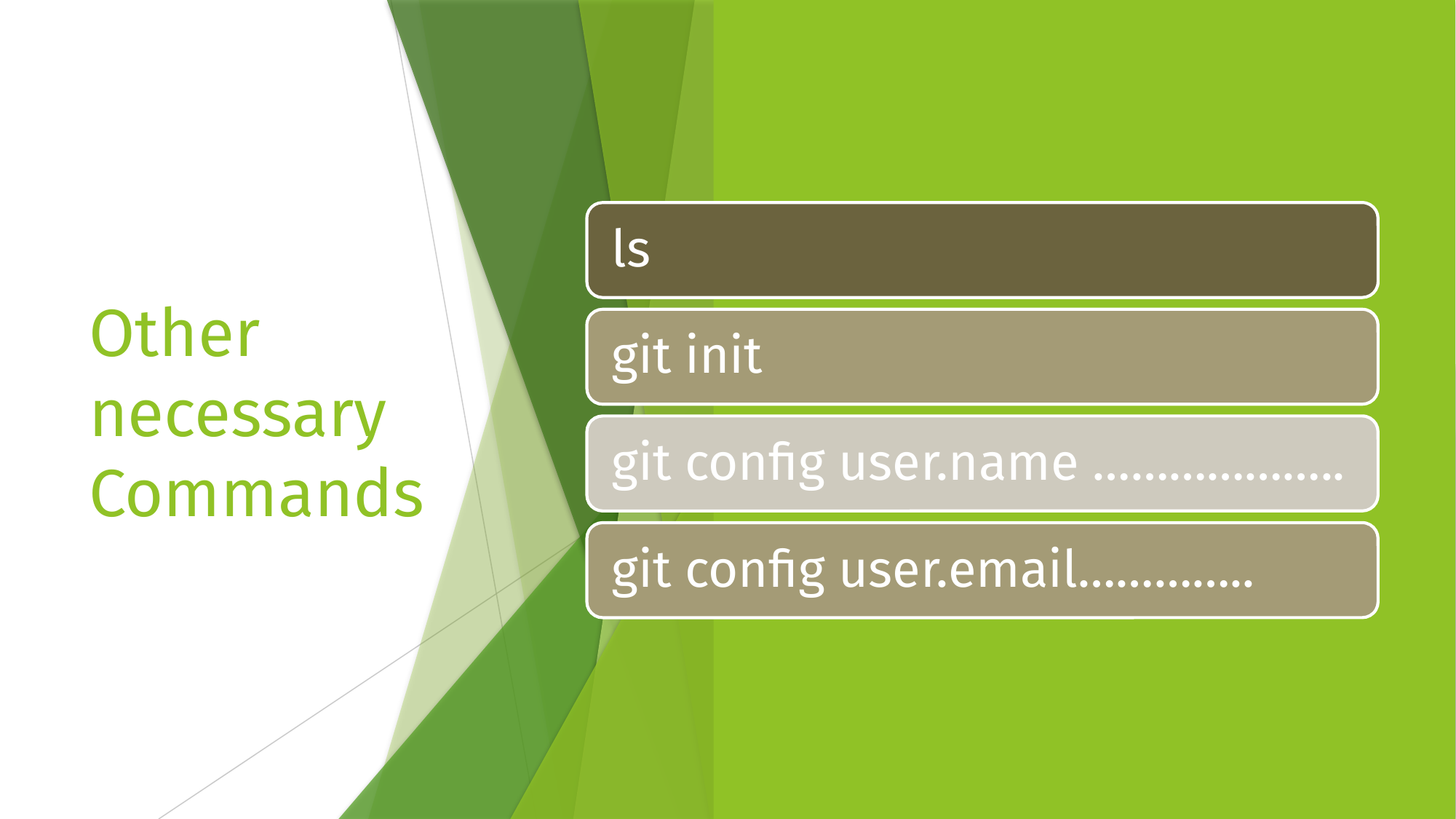

ls
git init
git config user.name ………………..
git config user.email…………..
# Other necessary Commands